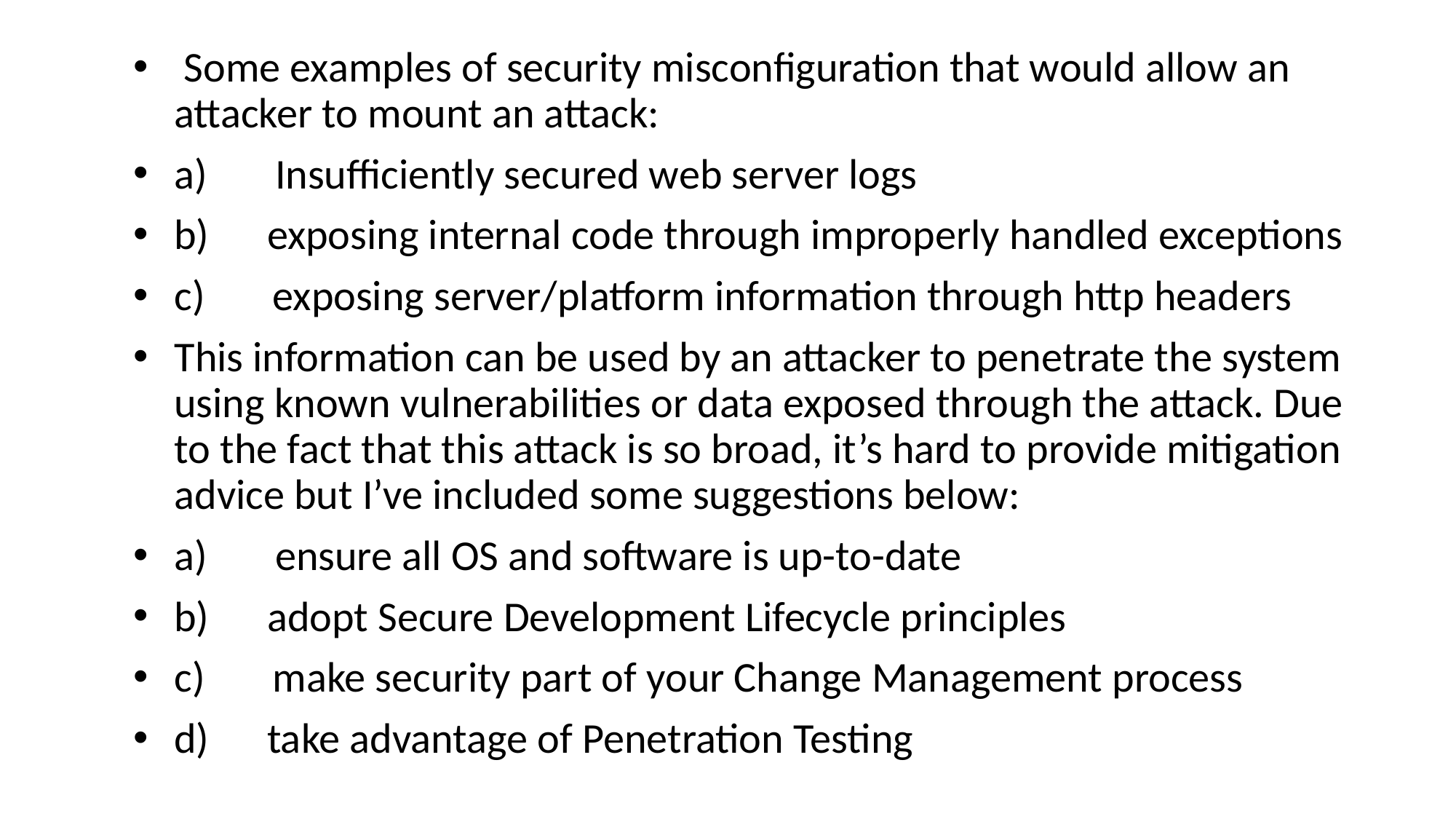

Some examples of security misconfiguration that would allow an attacker to mount an attack:
a)       Insufficiently secured web server logs
b)      exposing internal code through improperly handled exceptions
c)       exposing server/platform information through http headers
This information can be used by an attacker to penetrate the system using known vulnerabilities or data exposed through the attack. Due to the fact that this attack is so broad, it’s hard to provide mitigation advice but I’ve included some suggestions below:
a)       ensure all OS and software is up-to-date
b)      adopt Secure Development Lifecycle principles
c)       make security part of your Change Management process
d)      take advantage of Penetration Testing